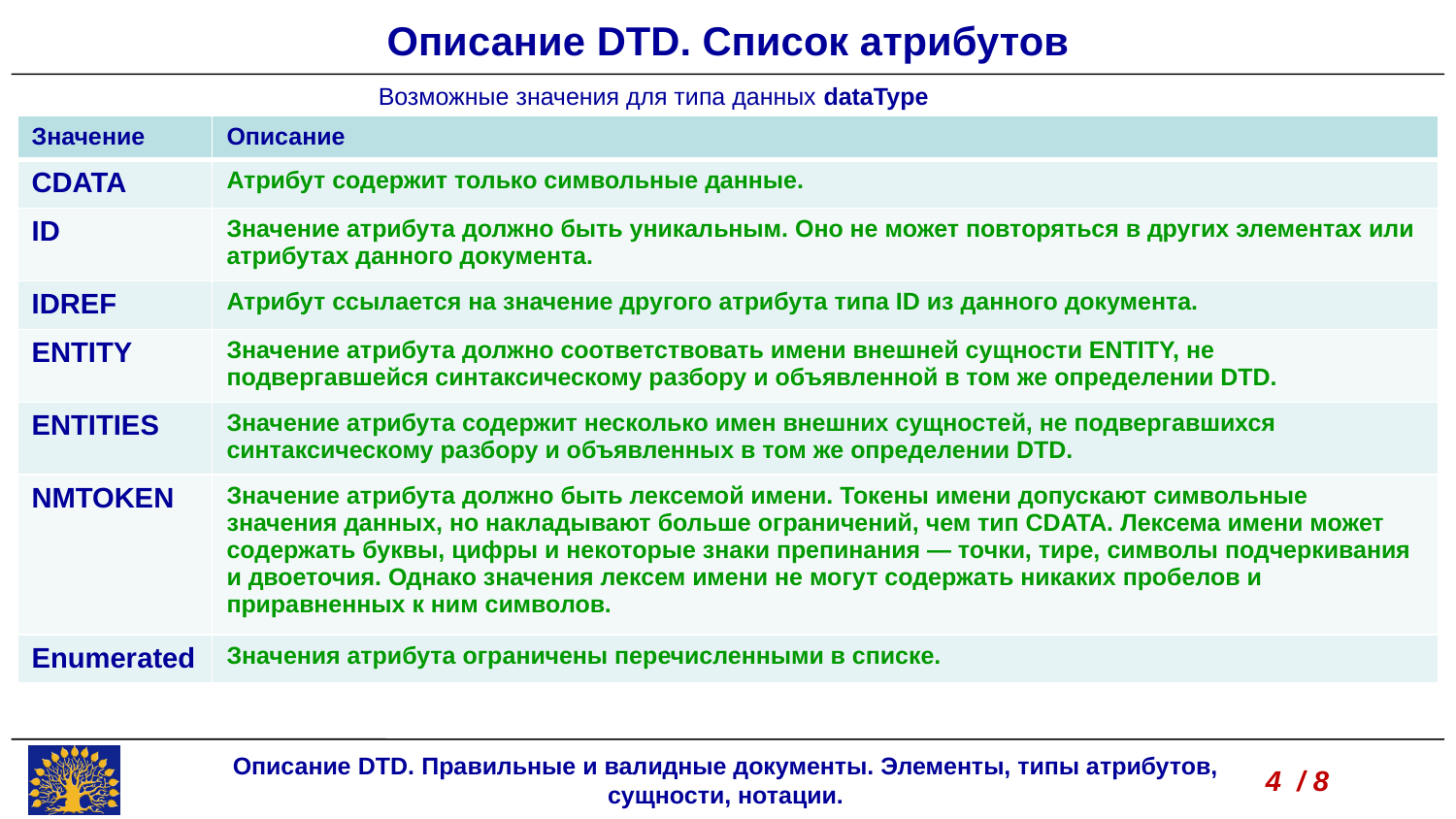

Описание DTD. Список атрибутов
Возможные значения для типа данных dataType

| Значение | Описание |
| --- | --- |
| CDATA | Атрибут содержит только символьные данные. |
| ID | Значение атрибута должно быть уникальным. Оно не может повторяться в других элементах или атрибутах данного документа. |
| IDREF | Атрибут ссылается на значение другого атрибута типа ID из данного документа. |
| ENTITY | Значение атрибута должно соответствовать имени внешней сущности ENTITY, не подвергавшейся синтаксическому разбору и объявленной в том же определении DTD. |
| ENTITIES | Значение атрибута содержит несколько имен внешних сущностей, не подвергавшихся синтаксическому разбору и объявленных в том же определении DTD. |
| NMTOKEN | Значение атрибута должно быть лексемой имени. Токены имени допускают символьные значения данных, но накладывают больше ограничений, чем тип CDATA. Лексема имени может содержать буквы, цифры и некоторые знаки препинания — точки, тире, символы подчеркивания и двоеточия. Однако значения лексем имени не могут содержать никаких пробелов и приравненных к ним символов. |
| Enumerated | Значения атрибута ограничены перечисленными в списке. |